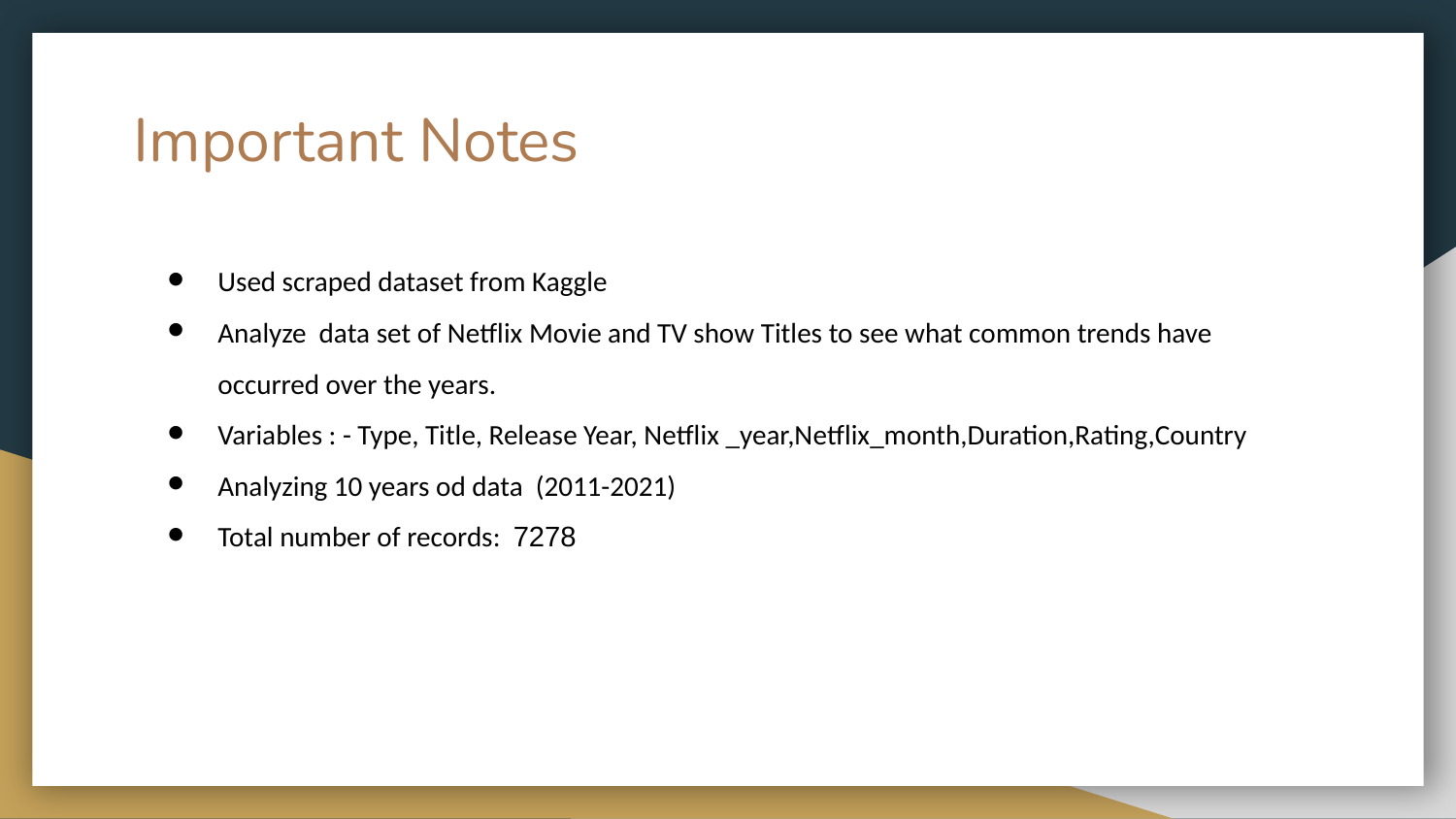

# Important Notes
Used scraped dataset from Kaggle
Analyze  data set of Netflix Movie and TV show Titles to see what common trends have occurred over the years.
Variables : - Type, Title, Release Year, Netflix _year,Netflix_month,Duration,Rating,Country
Analyzing 10 years od data  (2011-2021)
Total number of records:  7278